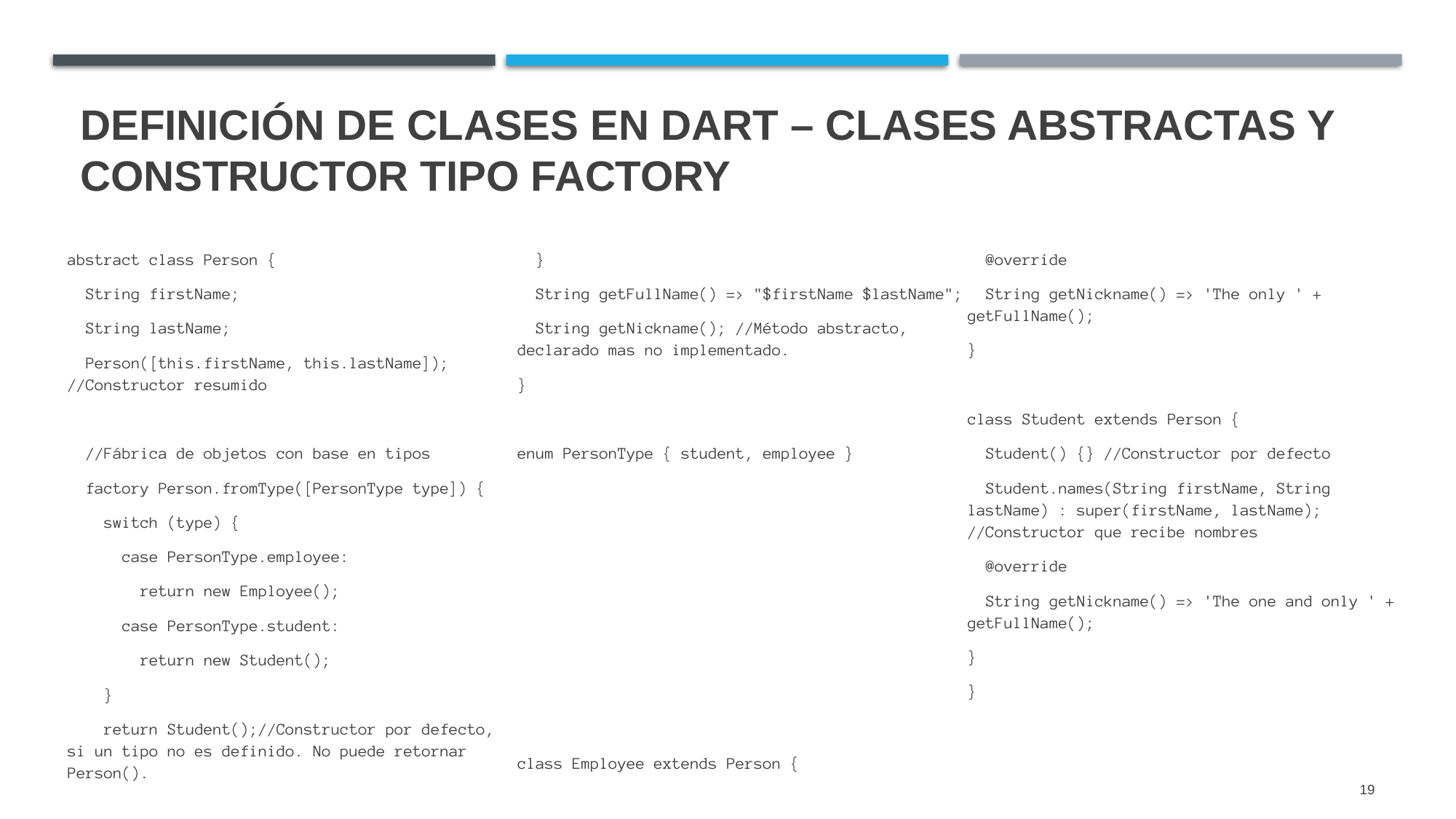

# Definición de Clases en DART – clases abstractas y constructor tipo factory
abstract class Person {
  String firstName;
  String lastName;
  Person([this.firstName, this.lastName]); //Constructor resumido

  //Fábrica de objetos con base en tipos
  factory Person.fromType([PersonType type]) {
    switch (type) {
      case PersonType.employee:
        return new Employee();
      case PersonType.student:
        return new Student();
    }
    return Student();//Constructor por defecto, si un tipo no es definido. No puede retornar Person().
  }
  String getFullName() => "$firstName $lastName";
  String getNickname(); //Método abstracto, declarado mas no implementado.
}

enum PersonType { student, employee }

class Employee extends Person {
  @override
  String getNickname() => 'The only ' + getFullName();
}

class Student extends Person {
  Student() {} //Constructor por defecto
  Student.names(String firstName, String lastName) : super(firstName, lastName); //Constructor que recibe nombres
  @override
  String getNickname() => 'The one and only ' + getFullName();
}
}
19